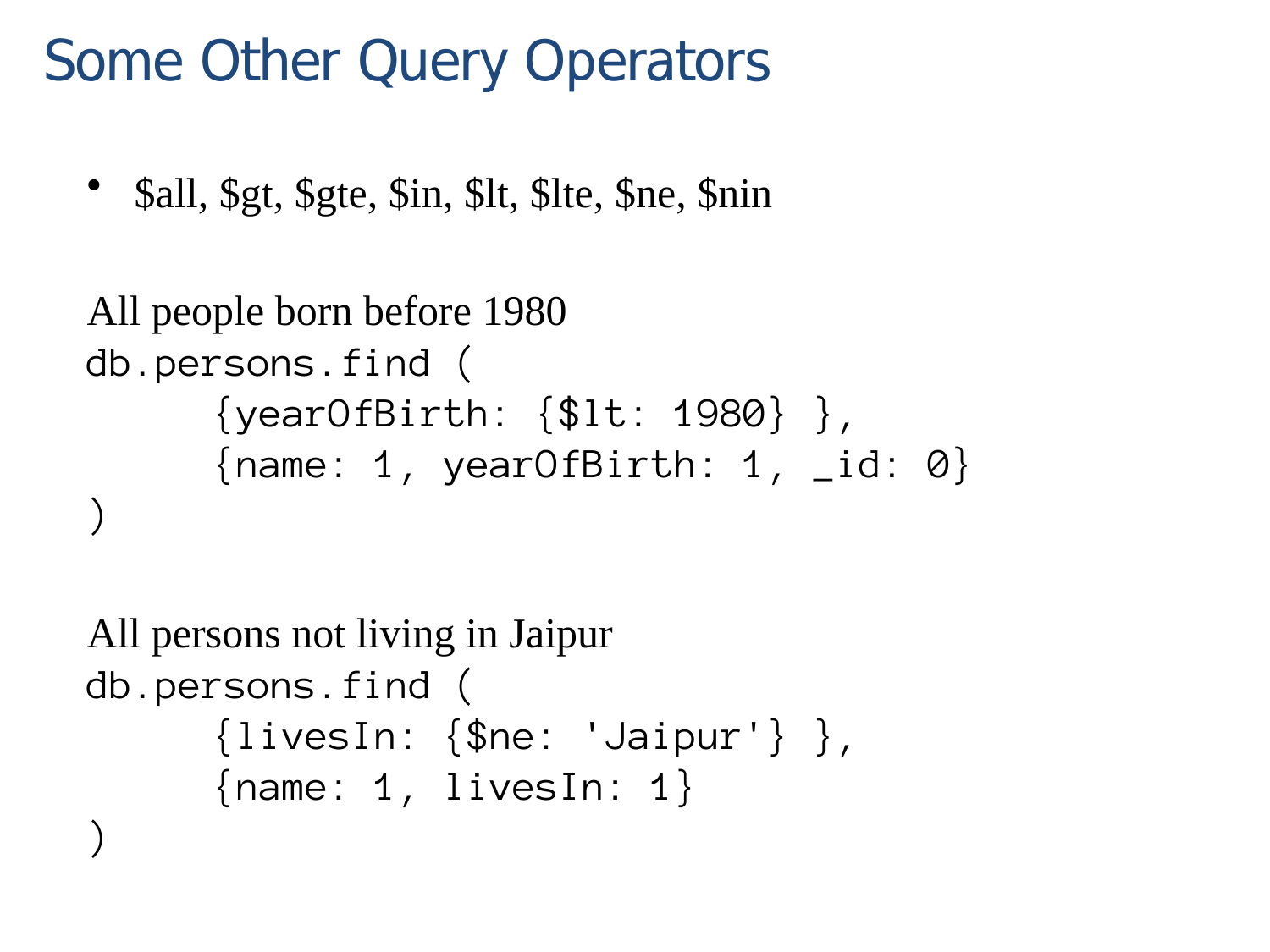

# Some Other Query Operators
$all, $gt, $gte, $in, $lt, $lte, $ne, $nin

All people born before 1980
db.persons.find (
	{yearOfBirth: {$lt: 1980} },
	{name: 1, yearOfBirth: 1, _id: 0}
)

All persons not living in Jaipur
db.persons.find (
	{livesIn: {$ne: 'Jaipur'} },
	{name: 1, livesIn: 1}
)